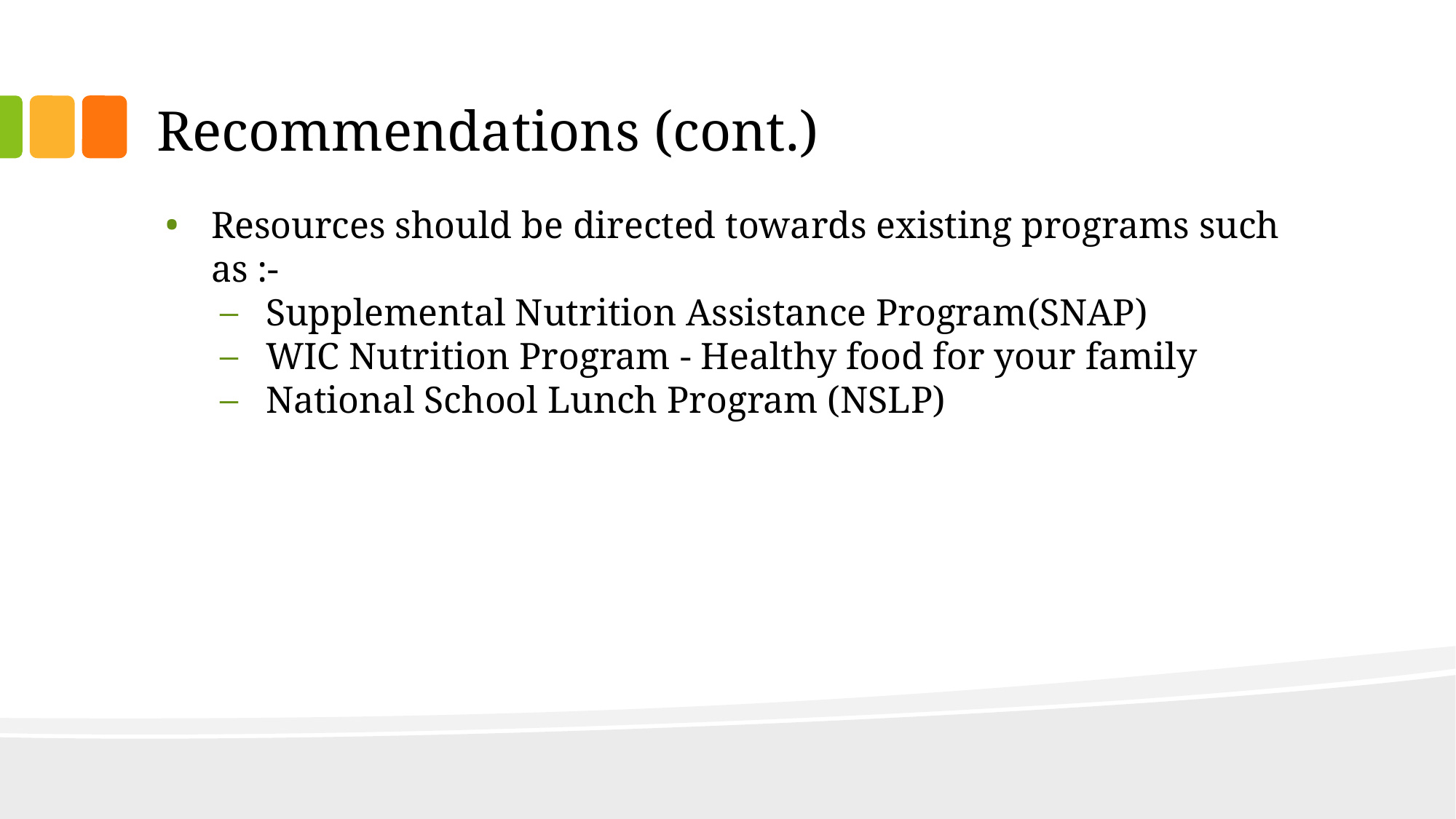

# Recommendations (cont.)
Resources should be directed towards existing programs such as :-
Supplemental Nutrition Assistance Program(SNAP)
WIC Nutrition Program - Healthy food for your family
National School Lunch Program (NSLP)